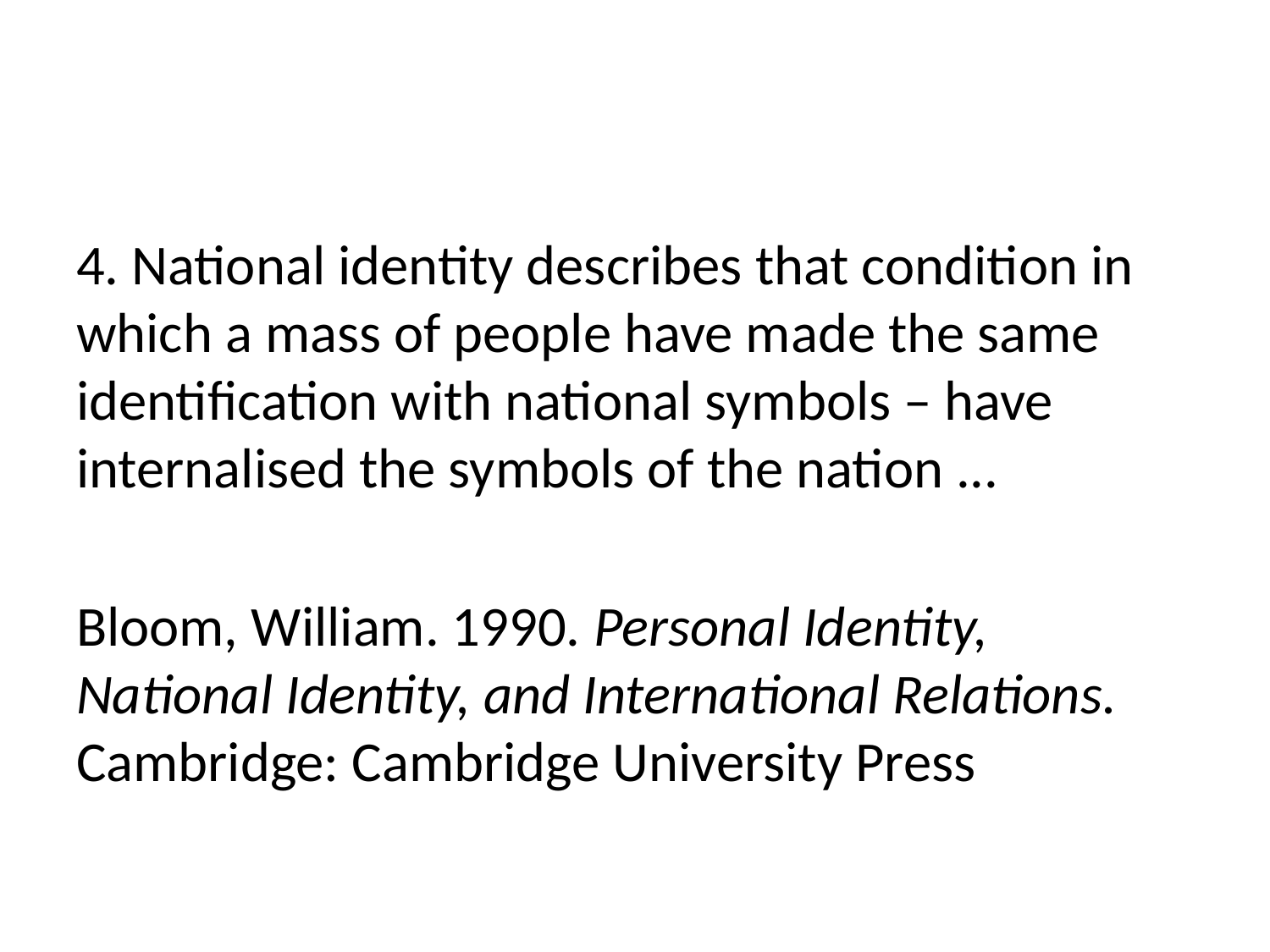

4. National identity describes that condition in which a mass of people have made the same identification with national symbols – have internalised the symbols of the nation ...

Bloom, William. 1990. Personal Identity, National Identity, and International Relations. Cambridge: Cambridge University Press